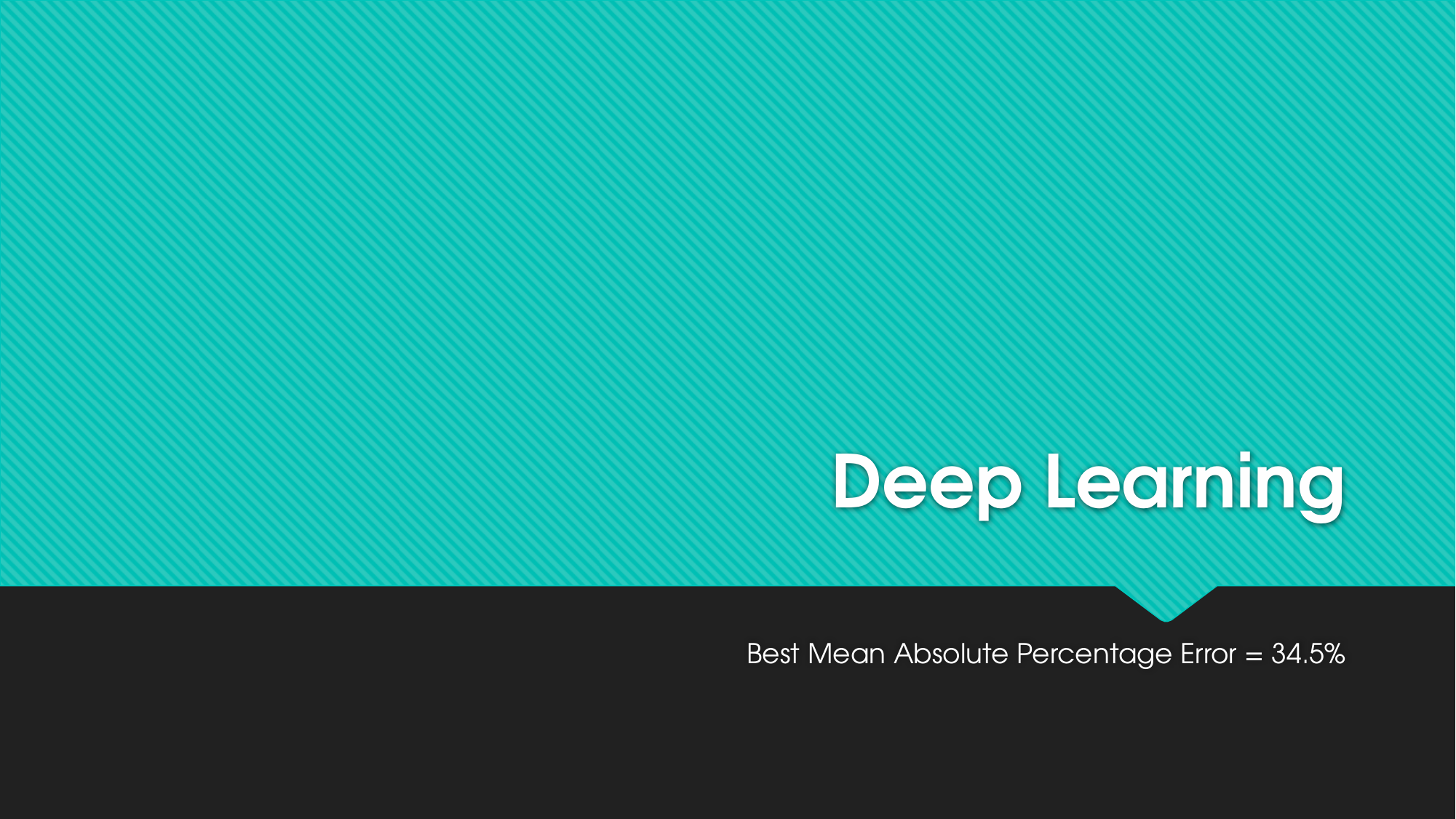

# Deep Learning
Best Mean Absolute Percentage Error = 34.5%